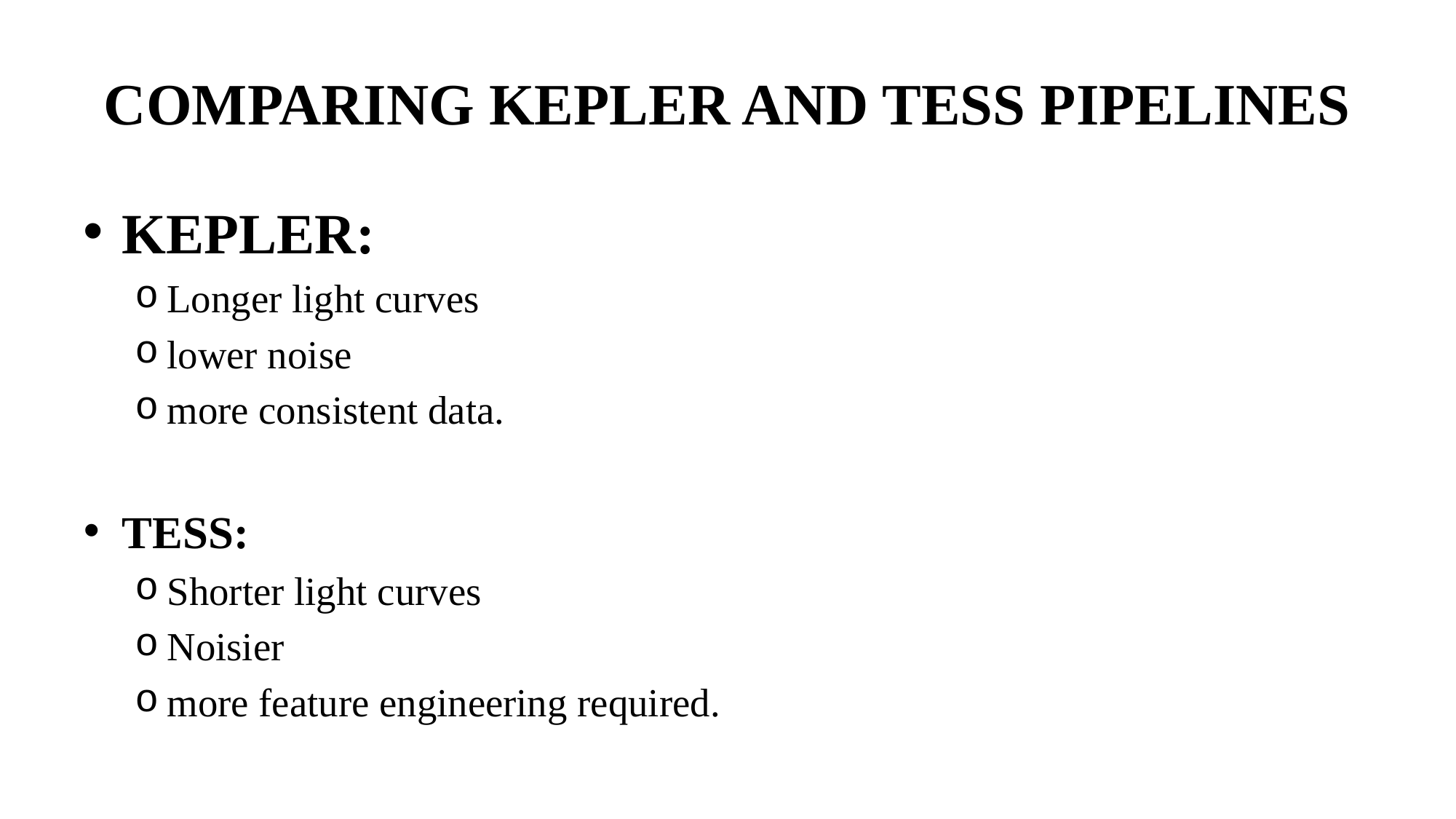

# COMPARING KEPLER AND TESS PIPELINES
KEPLER:
Longer light curves
lower noise
more consistent data.

TESS:
Shorter light curves
Noisier
more feature engineering required.